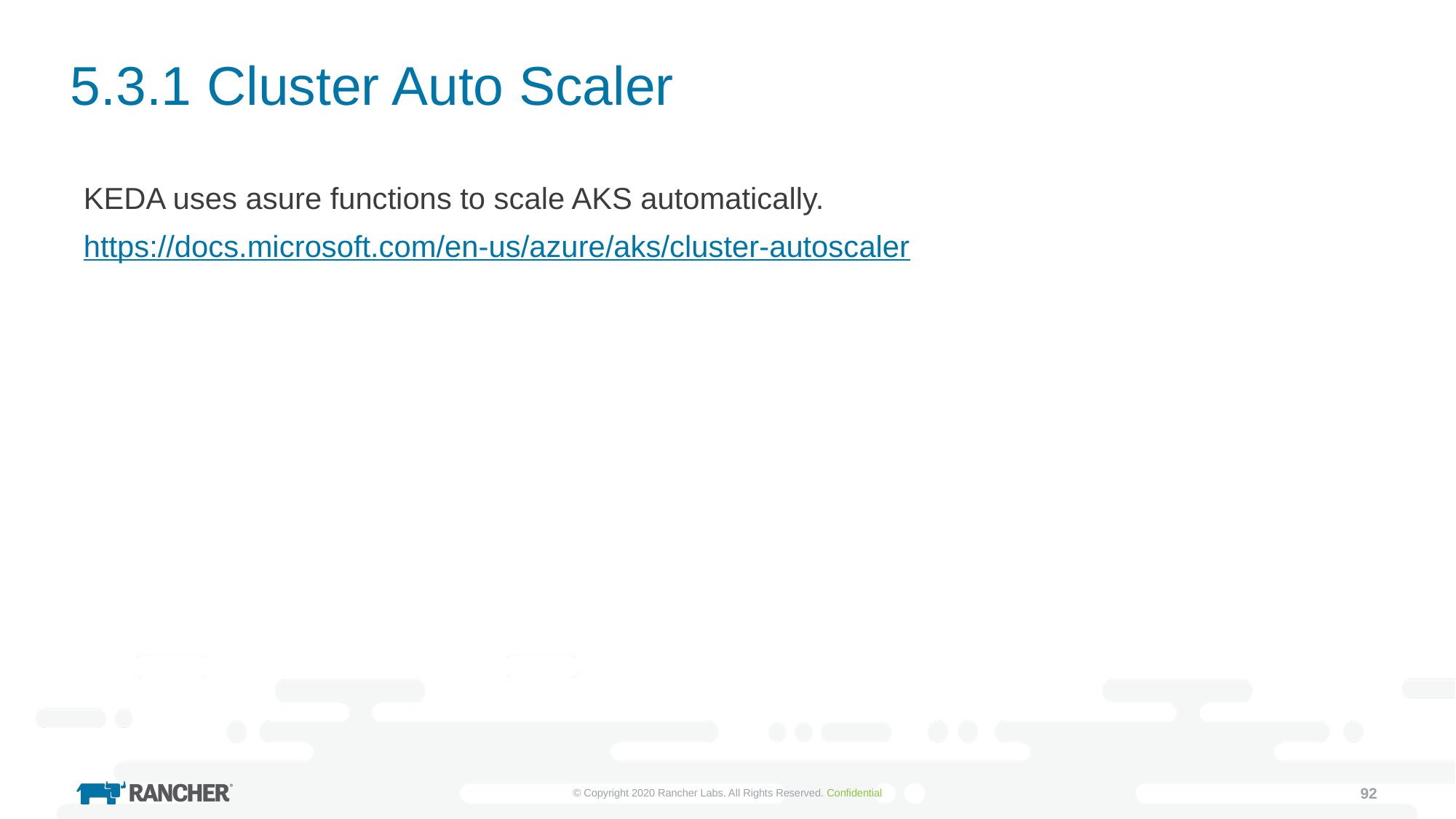

# 5.3.1 Cluster Auto Scaler
KEDA uses asure functions to scale AKS automatically.
https://docs.microsoft.com/en-us/azure/aks/cluster-autoscaler